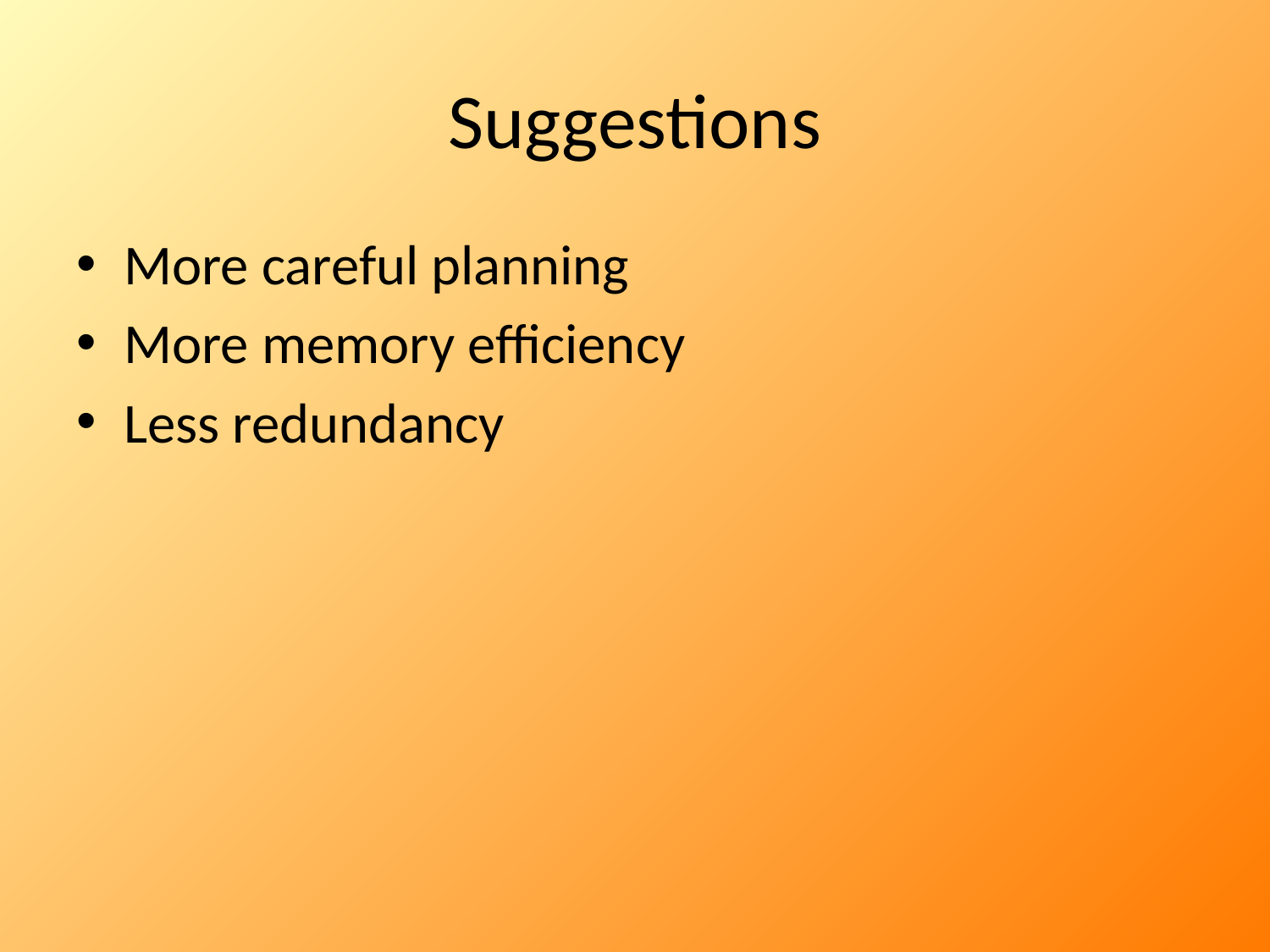

# Suggestions
More careful planning
More memory efficiency
Less redundancy